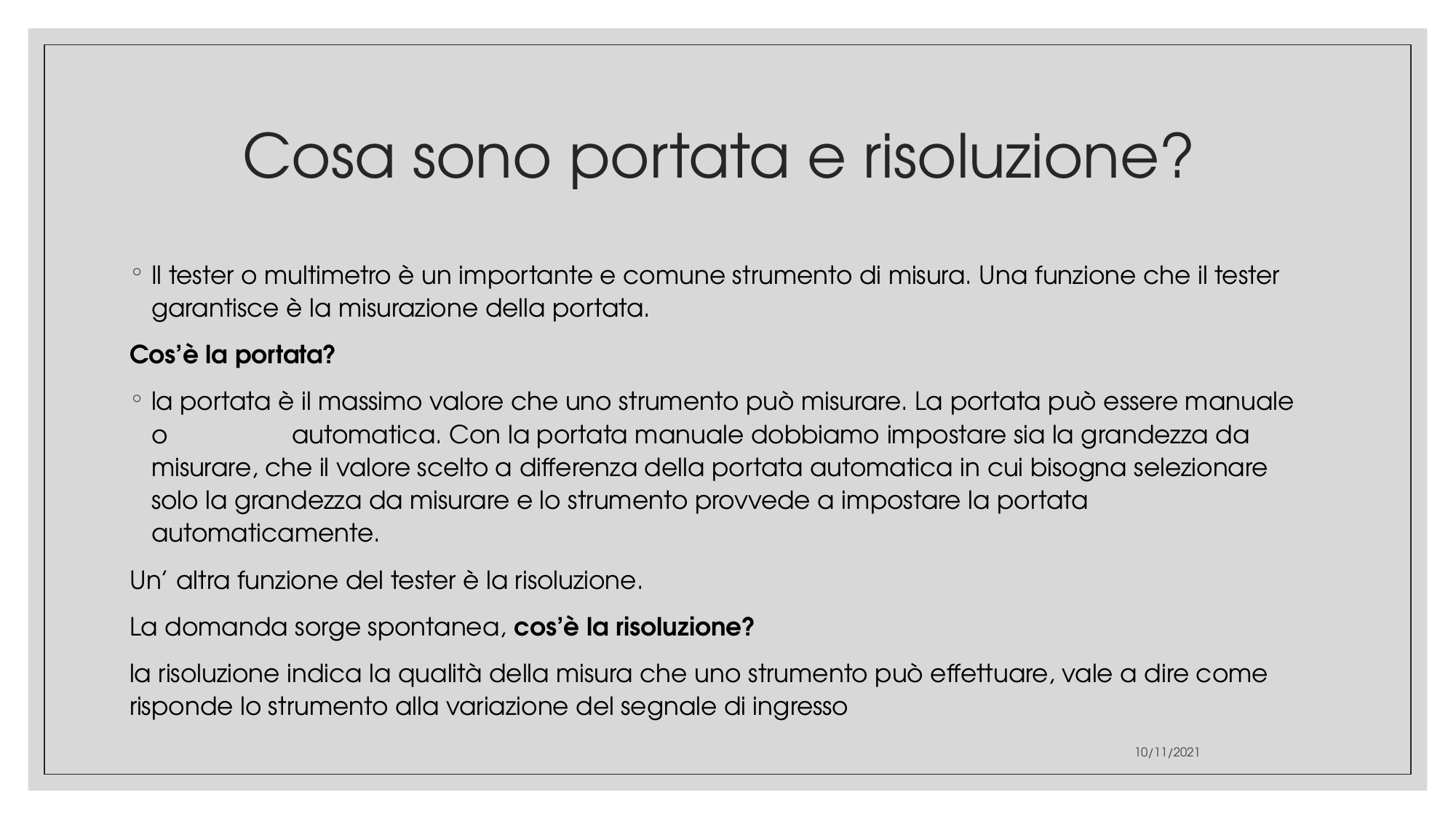

# Cosa sono portata e risoluzione?
Il tester o multimetro è un importante e comune strumento di misura. Una funzione che il tester garantisce è la misurazione della portata.
Cos’è la portata?
la portata è il massimo valore che uno strumento può misurare. La portata può essere manuale o                  automatica. Con la portata manuale dobbiamo impostare sia la grandezza da misurare, che il valore scelto a differenza della portata automatica in cui bisogna selezionare solo la grandezza da misurare e lo strumento provvede a impostare la portata automaticamente.
Un’ altra funzione del tester è la risoluzione.
La domanda sorge spontanea, cos’è la risoluzione?
la risoluzione indica la qualità della misura che uno strumento può effettuare, vale a dire come risponde lo strumento alla variazione del segnale di ingresso
10/11/2021